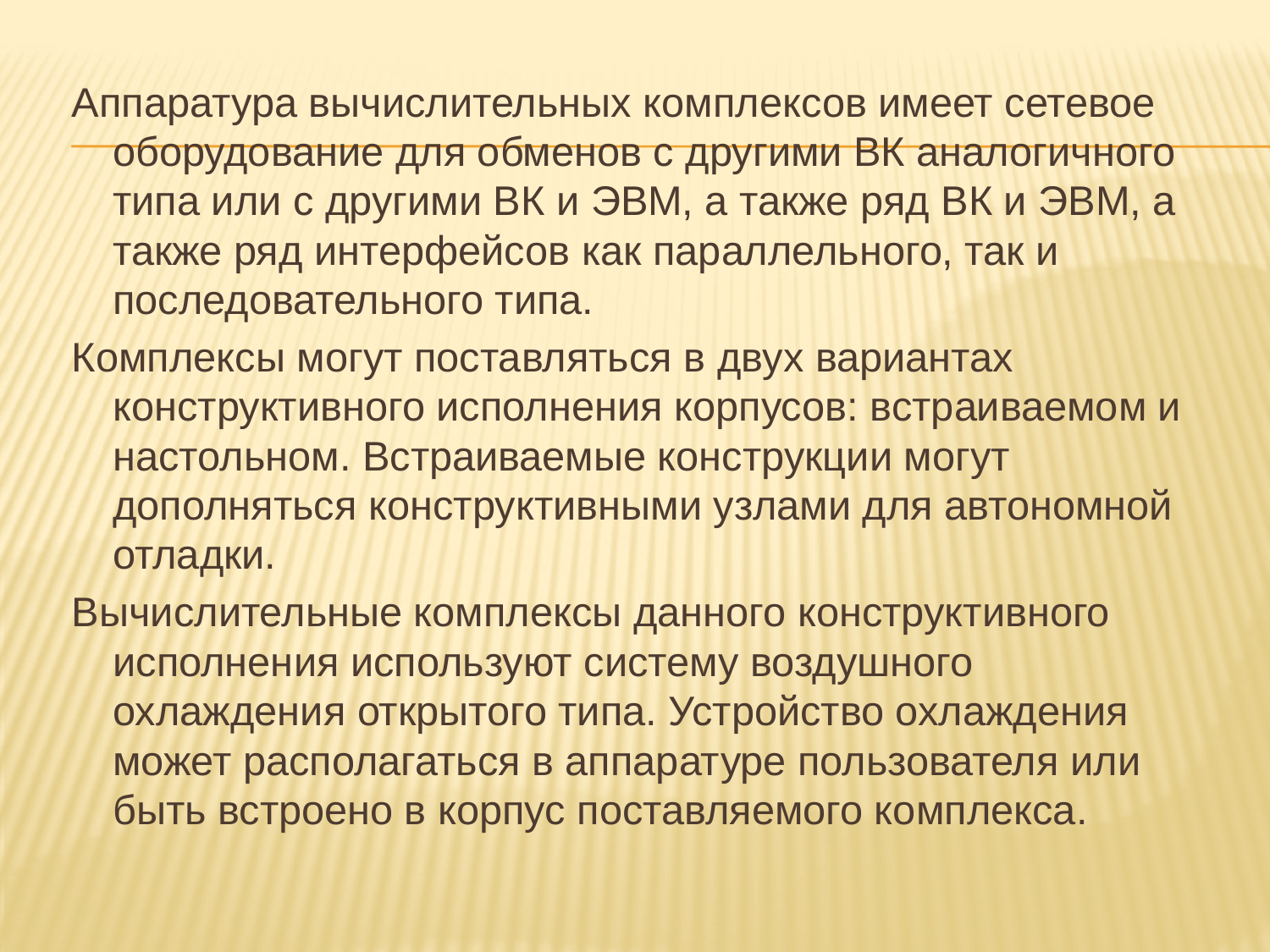

Аппаратура вычислительных комплексов имеет сетевое оборудование для обменов с другими ВК аналогичного типа или с другими ВК и ЭВМ, а также ряд ВК и ЭВМ, а также ряд интерфейсов как параллельного, так и последовательного типа.
Комплексы могут поставляться в двух вариантах конструктивного исполнения корпусов: встраиваемом и настольном. Встраиваемые конструкции могут дополняться конструктивными узлами для автономной отладки.
Вычислительные комплексы данного конструктивного исполнения используют систему воздушного охлаждения открытого типа. Устройство охлаждения может располагаться в аппаратуре пользователя или быть встроено в корпус поставляемого комплекса.